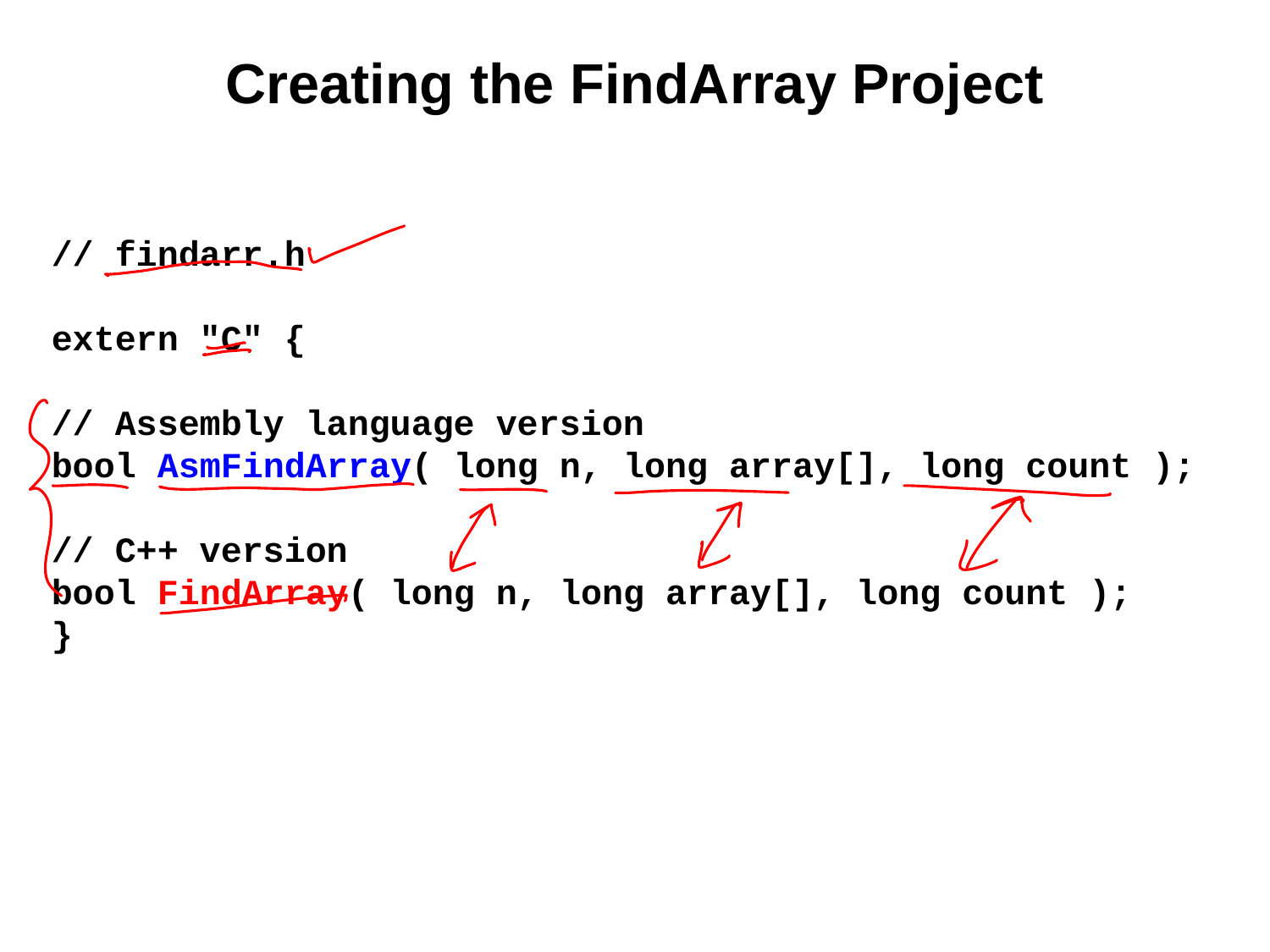

# Creating the FindArray Project
// findarr.h

extern "C" {

// Assembly language version
bool AsmFindArray( long n, long array[], long count );

// C++ version
bool FindArray( long n, long array[], long count );
}